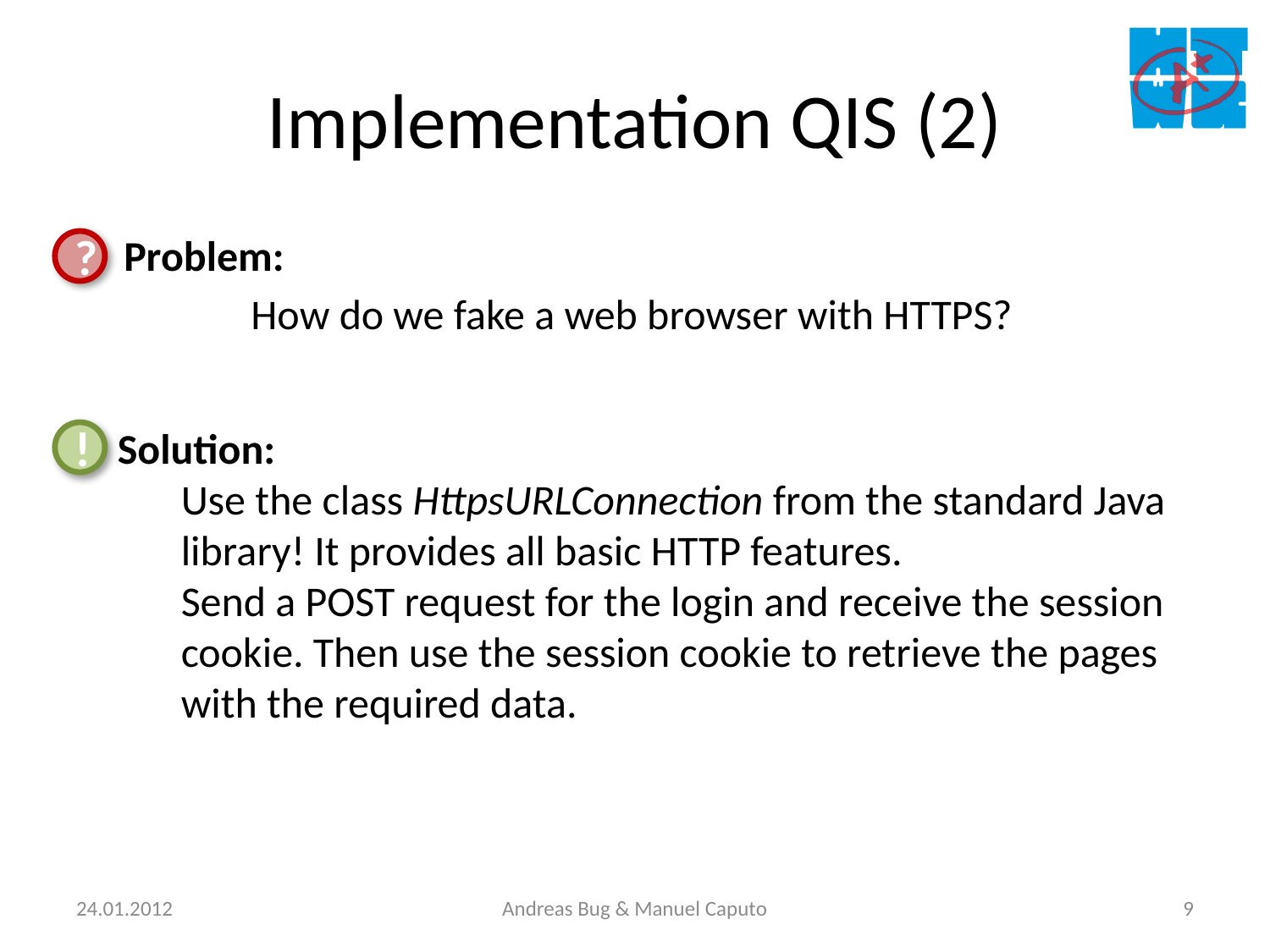

# Implementation QIS (2)
	Problem:
		How do we fake a web browser with HTTPS?
?
Solution:
Use the class HttpsURLConnection from the standard Java library! It provides all basic HTTP features.
Send a POST request for the login and receive the session cookie. Then use the session cookie to retrieve the pages with the required data.

!
24.01.2012
Andreas Bug & Manuel Caputo
9